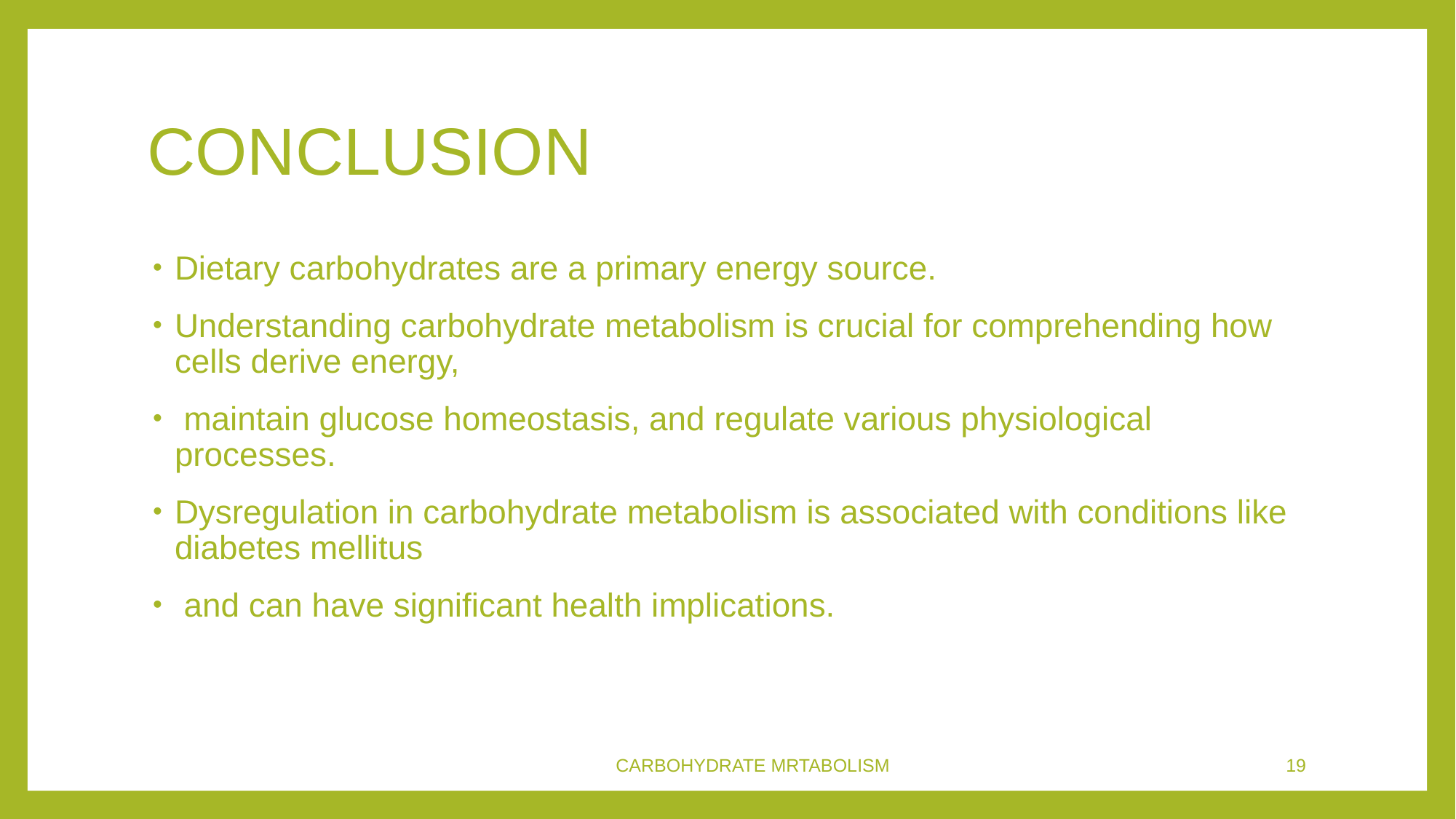

# CONCLUSION
Dietary carbohydrates are a primary energy source.
Understanding carbohydrate metabolism is crucial for comprehending how cells derive energy,
 maintain glucose homeostasis, and regulate various physiological processes.
Dysregulation in carbohydrate metabolism is associated with conditions like diabetes mellitus
 and can have significant health implications.

CARBOHYDRATE MRTABOLISM
19